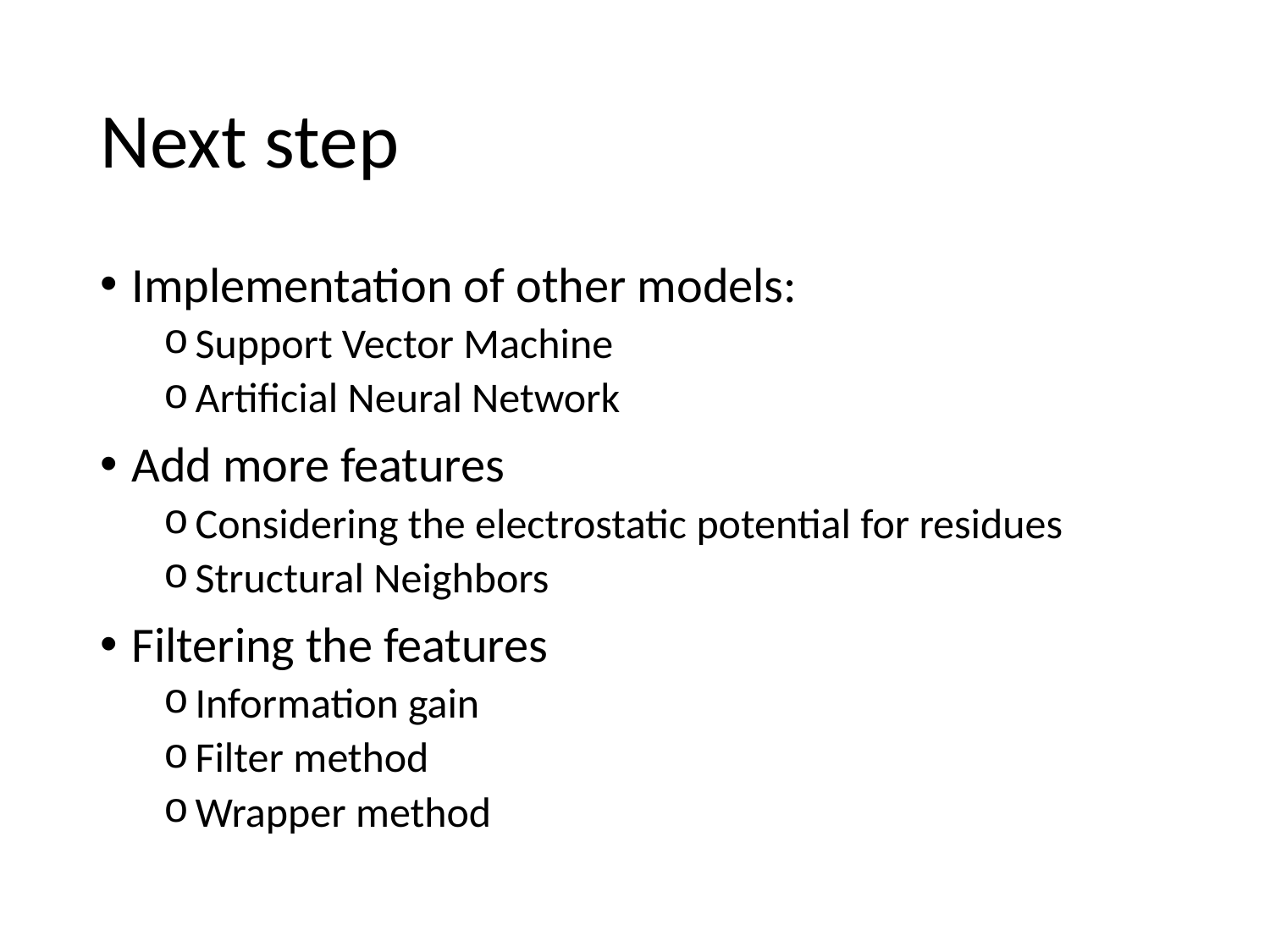

# Next step
Implementation of other models:
Support Vector Machine
Artificial Neural Network
Add more features
Considering the electrostatic potential for residues
Structural Neighbors
Filtering the features
Information gain
Filter method
Wrapper method